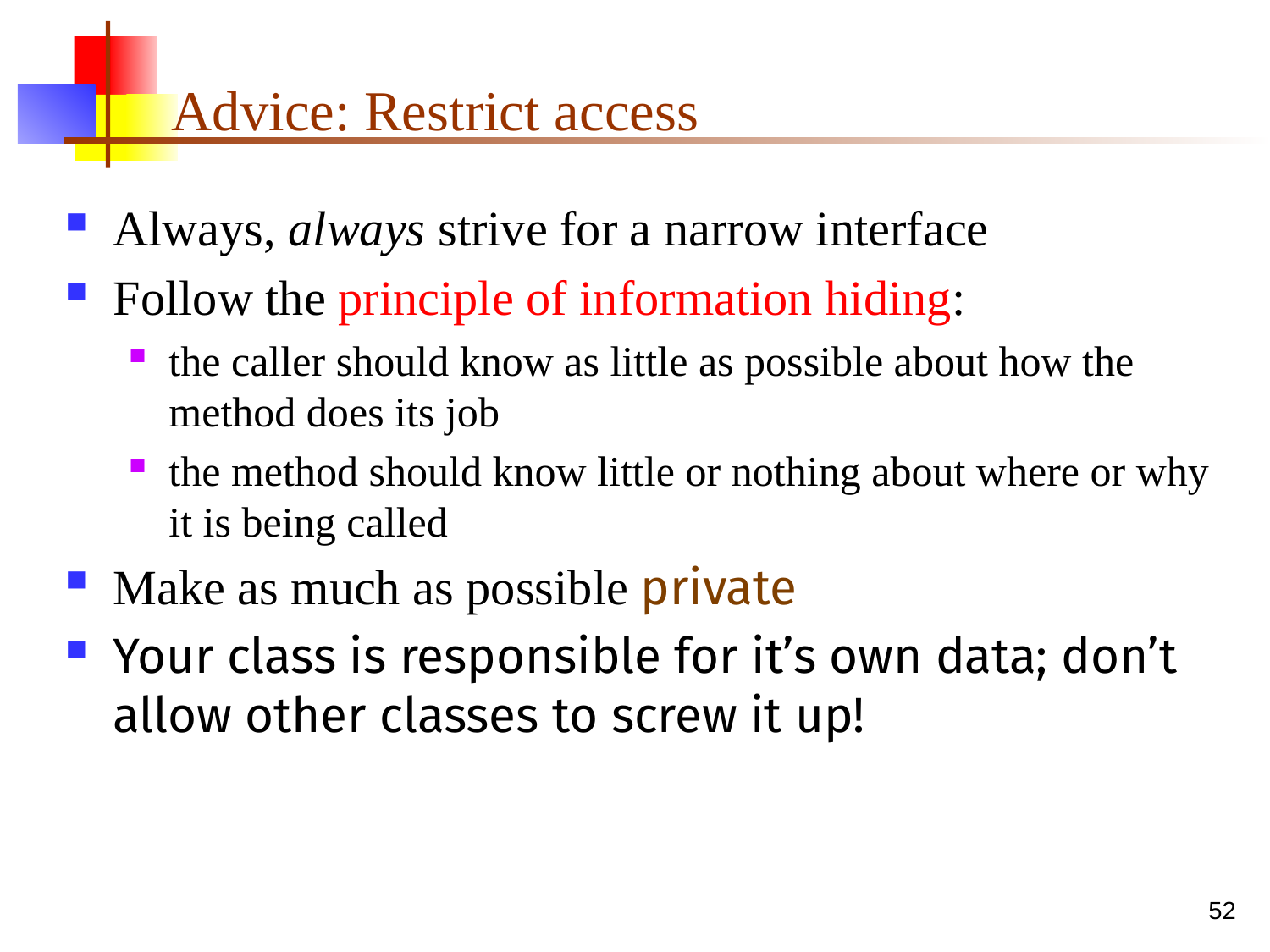

# Advice: Restrict access
Always, always strive for a narrow interface
Follow the principle of information hiding:
the caller should know as little as possible about how the method does its job
the method should know little or nothing about where or why it is being called
Make as much as possible private
Your class is responsible for it’s own data; don’t allow other classes to screw it up!
52